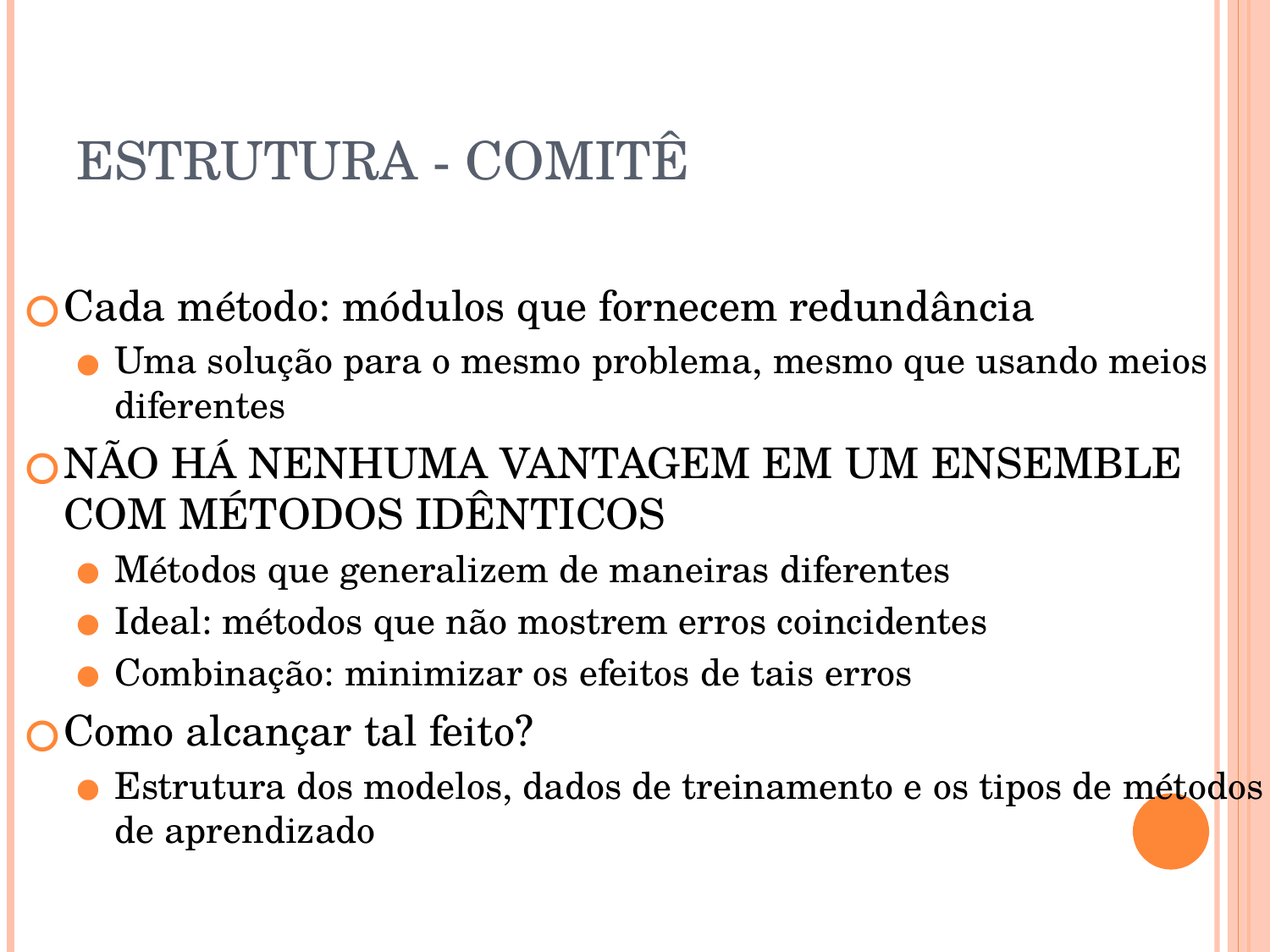

# Estrutura - Comitê
Cada método: módulos que fornecem redundância
Uma solução para o mesmo problema, mesmo que usando meios diferentes
NÃO HÁ NENHUMA VANTAGEM EM UM ENSEMBLE COM MÉTODOS IDÊNTICOS
Métodos que generalizem de maneiras diferentes
Ideal: métodos que não mostrem erros coincidentes
Combinação: minimizar os efeitos de tais erros
Como alcançar tal feito?
Estrutura dos modelos, dados de treinamento e os tipos de métodos de aprendizado